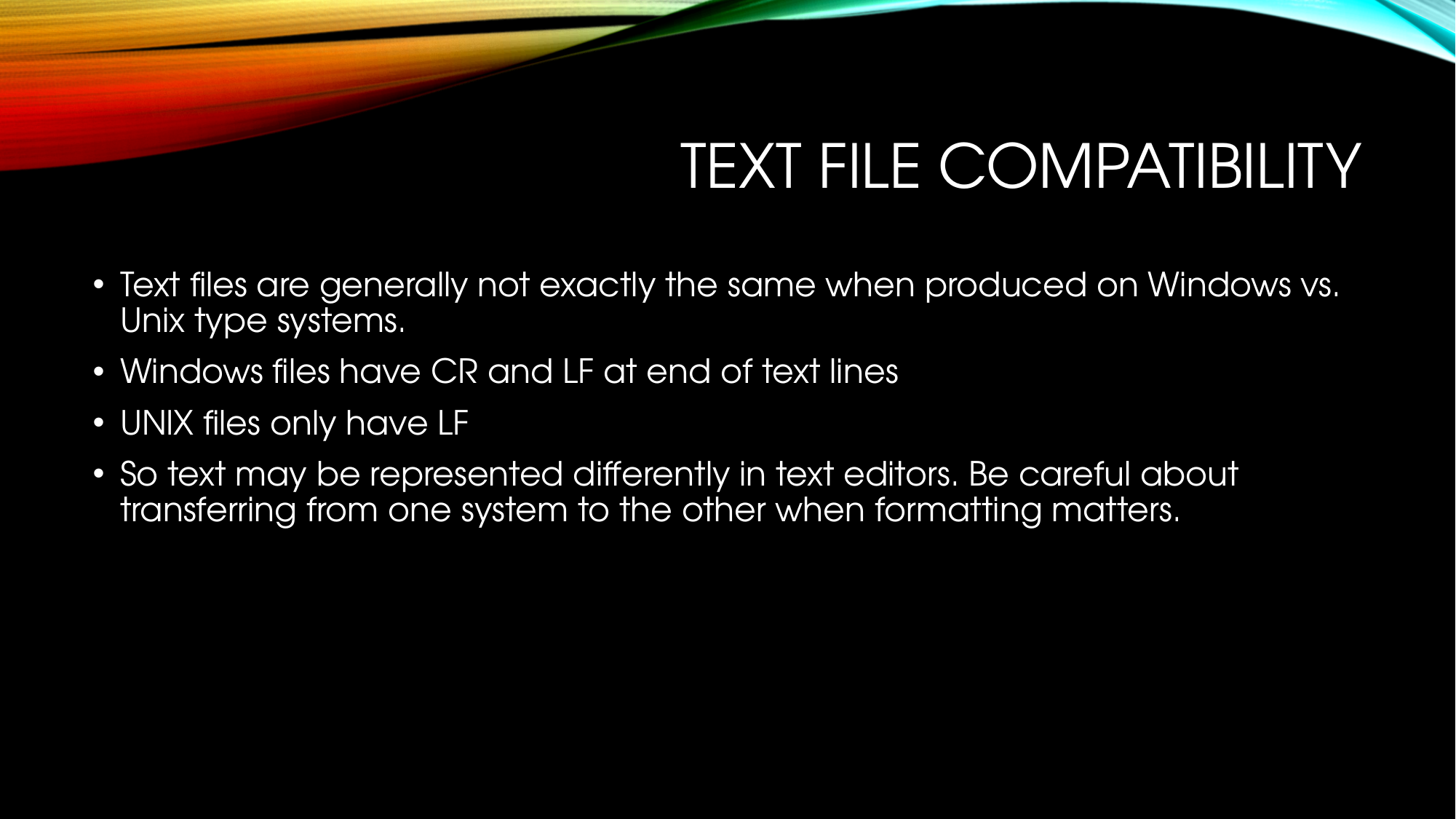

# Text File Compatibility
Text files are generally not exactly the same when produced on Windows vs. Unix type systems.
Windows files have CR and LF at end of text lines
UNIX files only have LF
So text may be represented differently in text editors. Be careful about transferring from one system to the other when formatting matters.